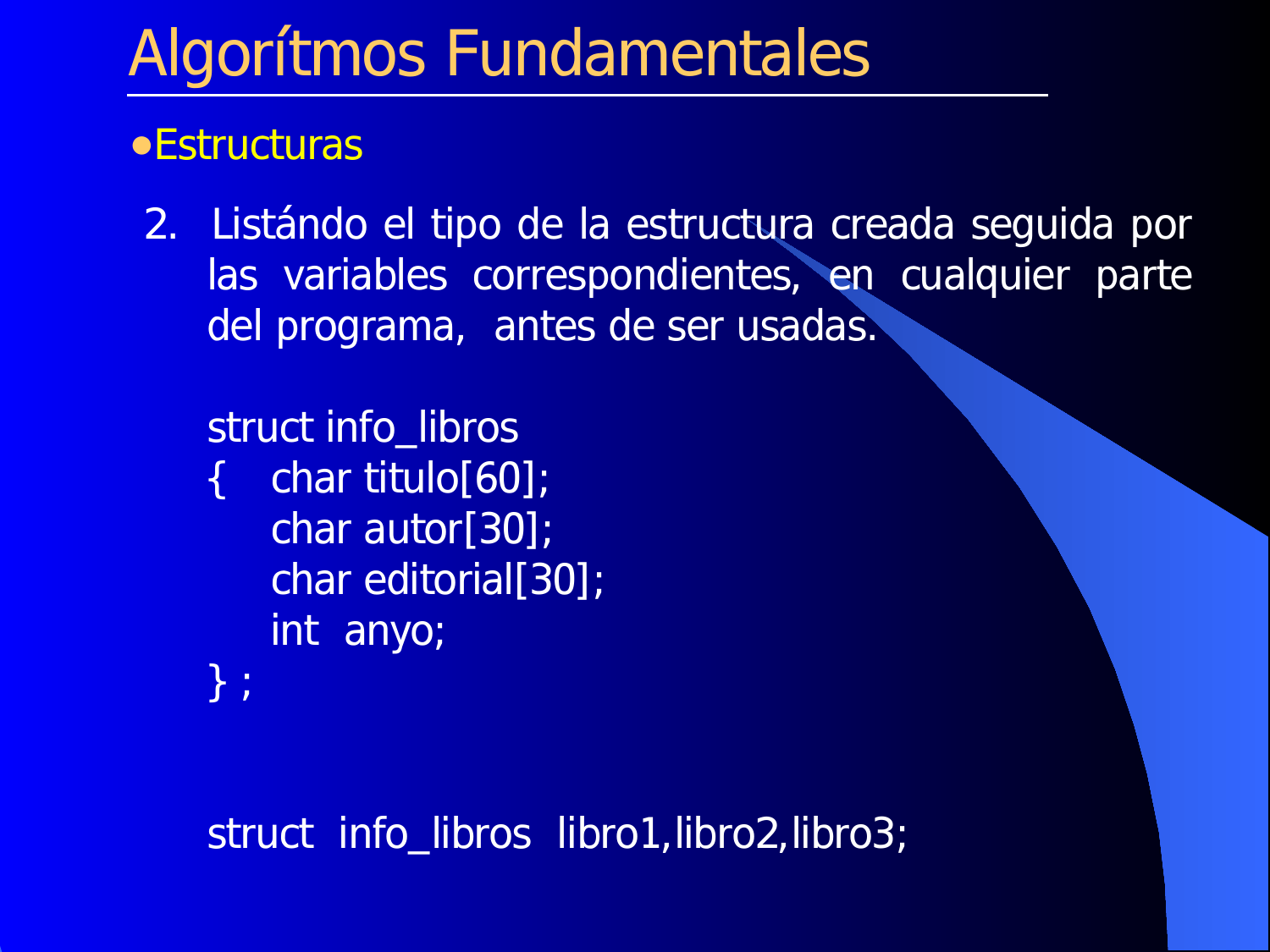

Algorítmos Fundamentales
Estructuras
2.  Listándo el tipo de la estructura creada seguida por las variables correspondientes, en cualquier parte del programa,  antes de ser usadas.

struct info_libros
{ 	char titulo[60];
	char autor[30];
	char editorial[30];
	int  anyo;
} ;

struct  info_libros  libro1,libro2,libro3;